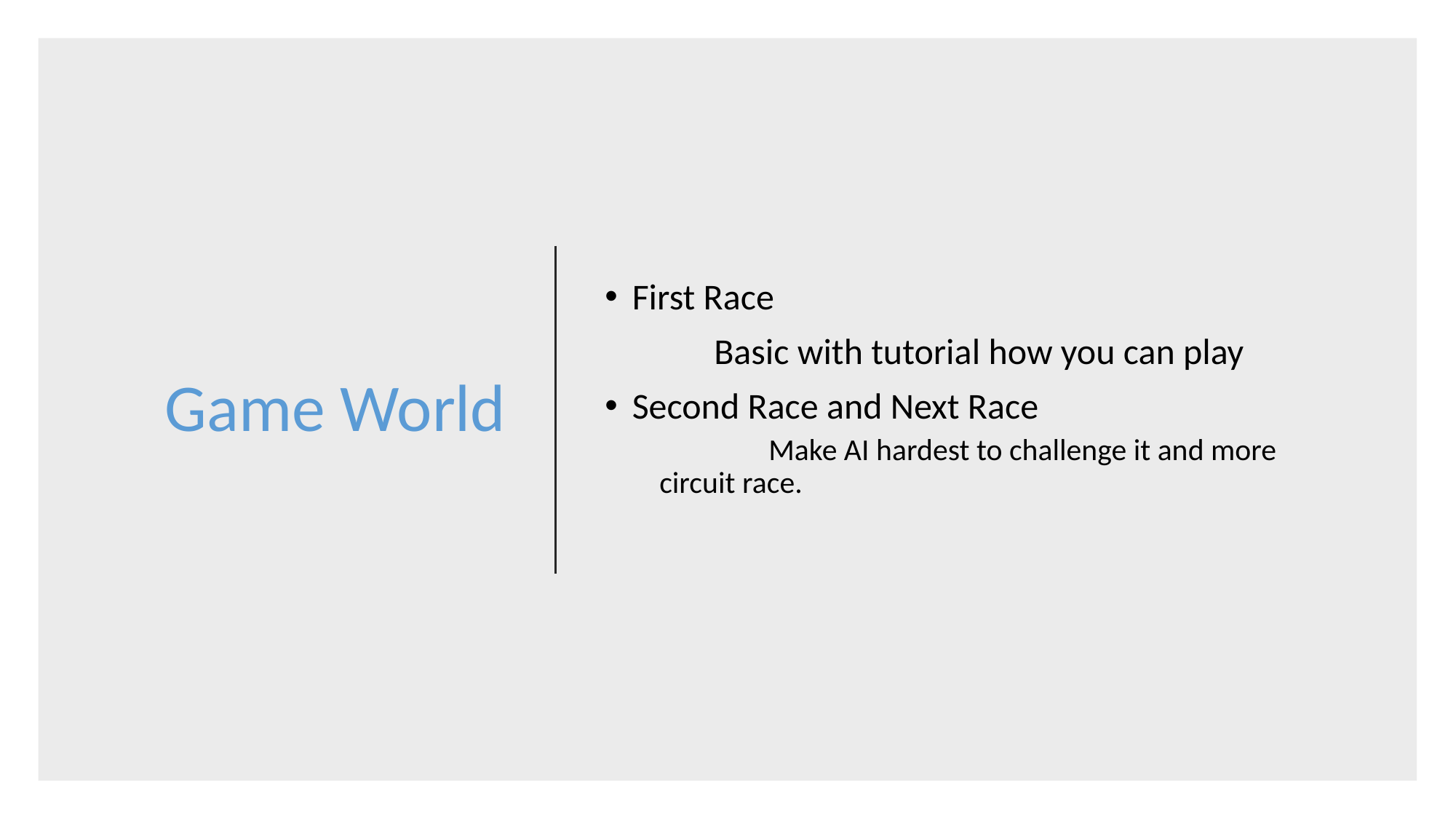

# Game World
First Race
	Basic with tutorial how you can play
Second Race and Next Race
	Make AI hardest to challenge it and more circuit race.